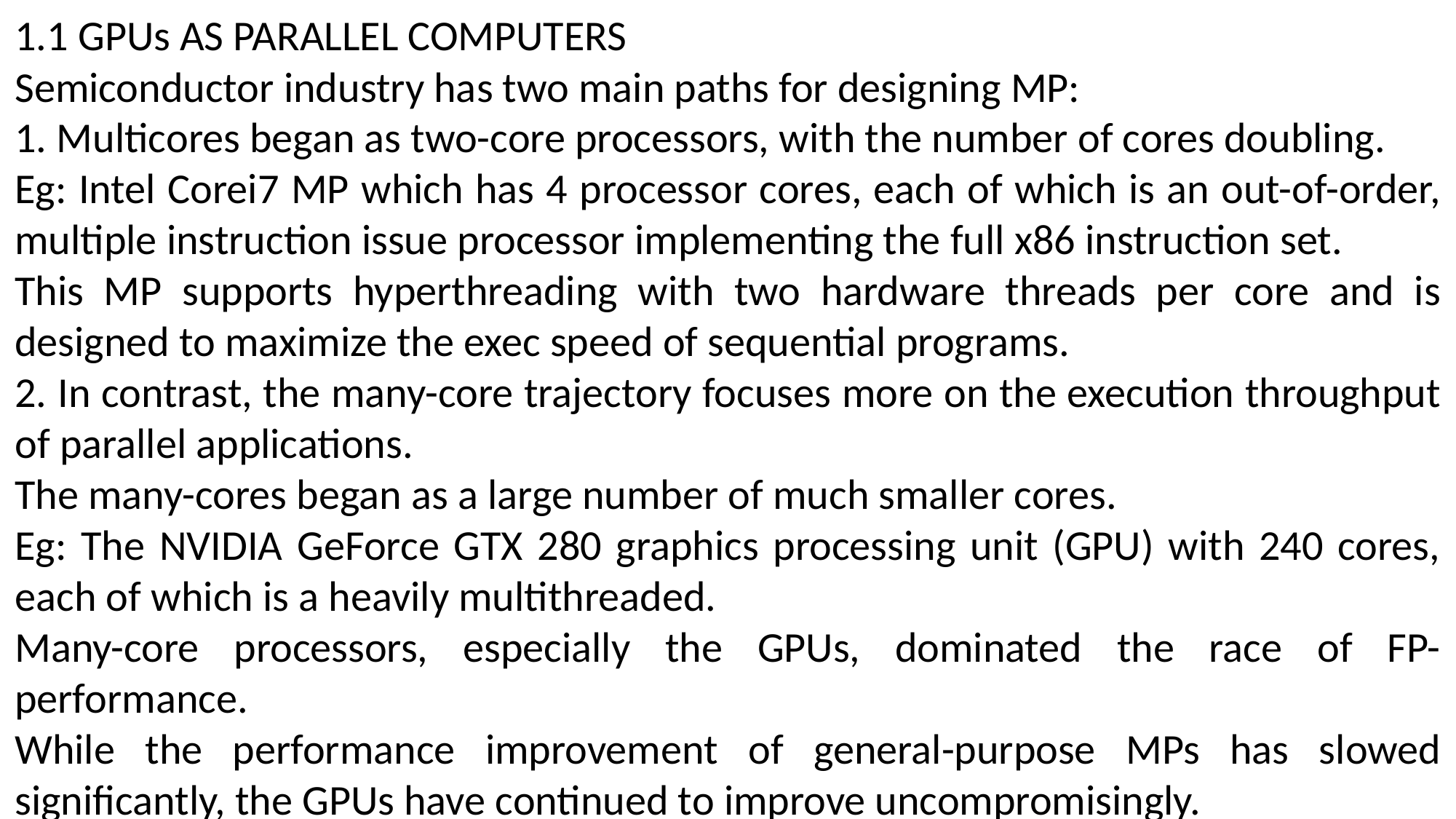

1.1 GPUs AS PARALLEL COMPUTERS
Semiconductor industry has two main paths for designing MP:
1. Multicores began as two-core processors, with the number of cores doubling.
Eg: Intel Corei7 MP which has 4 processor cores, each of which is an out-of-order, multiple instruction issue processor implementing the full x86 instruction set.
This MP supports hyperthreading with two hardware threads per core and is designed to maximize the exec speed of sequential programs.
2. In contrast, the many-core trajectory focuses more on the execution throughput of parallel applications.
The many-cores began as a large number of much smaller cores.
Eg: The NVIDIA GeForce GTX 280 graphics processing unit (GPU) with 240 cores, each of which is a heavily multithreaded.
Many-core processors, especially the GPUs, dominated the race of FP-performance.
While the performance improvement of general-purpose MPs has slowed significantly, the GPUs have continued to improve uncompromisingly.